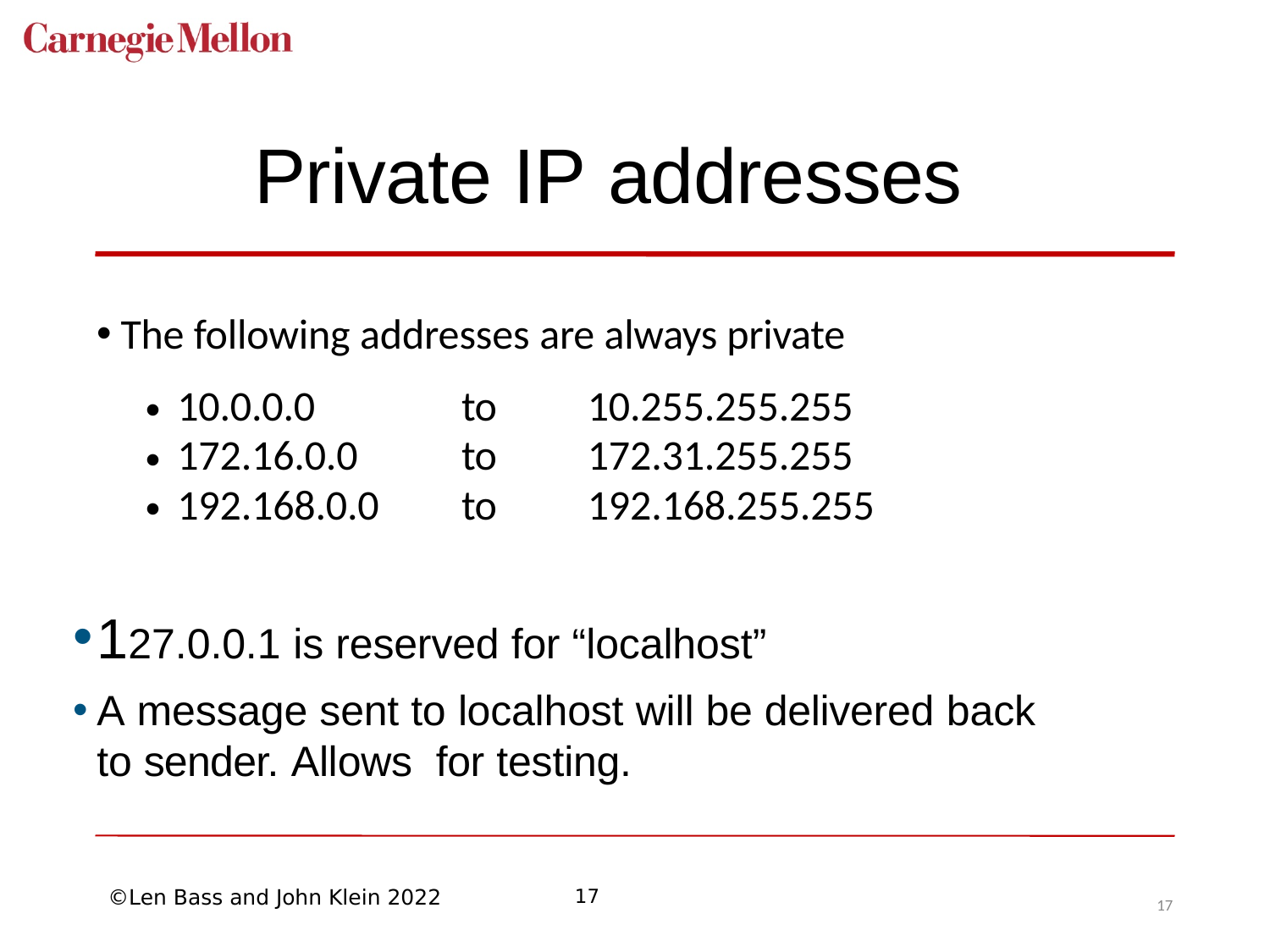

# Private IP addresses
The following addresses are always private
| 10.0.0.0 | to | 10.255.255.255 |
| --- | --- | --- |
| 172.16.0.0 | to | 172.31.255.255 |
| 192.168.0.0 | to | 192.168.255.255 |
127.0.0.1 is reserved for “localhost”
A message sent to localhost will be delivered back to sender. Allows  for testing.
17